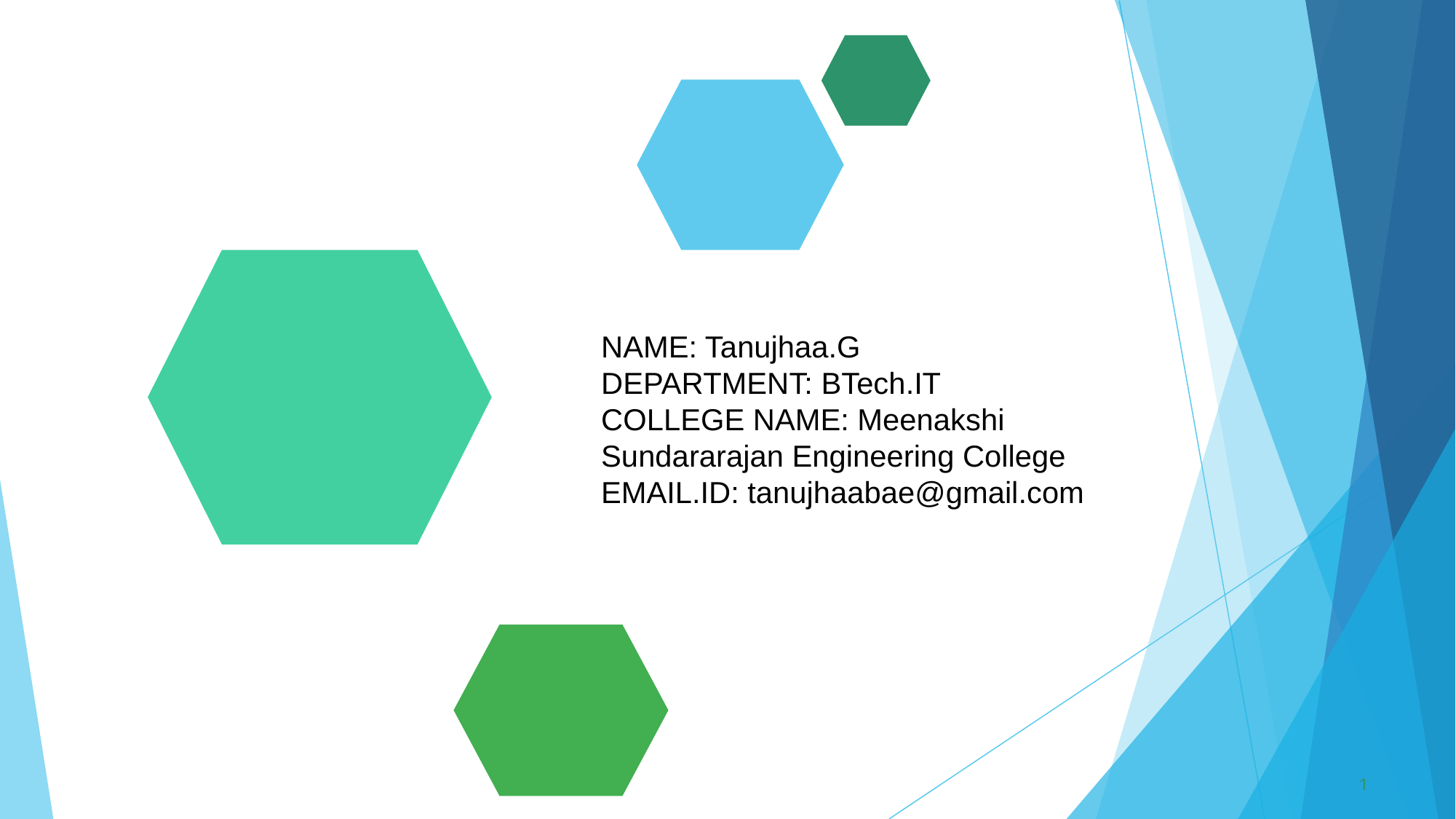

NAME: Tanujhaa.G
DEPARTMENT: BTech.IT
COLLEGE NAME: Meenakshi Sundararajan Engineering College
EMAIL.ID: tanujhaabae@gmail.com

1